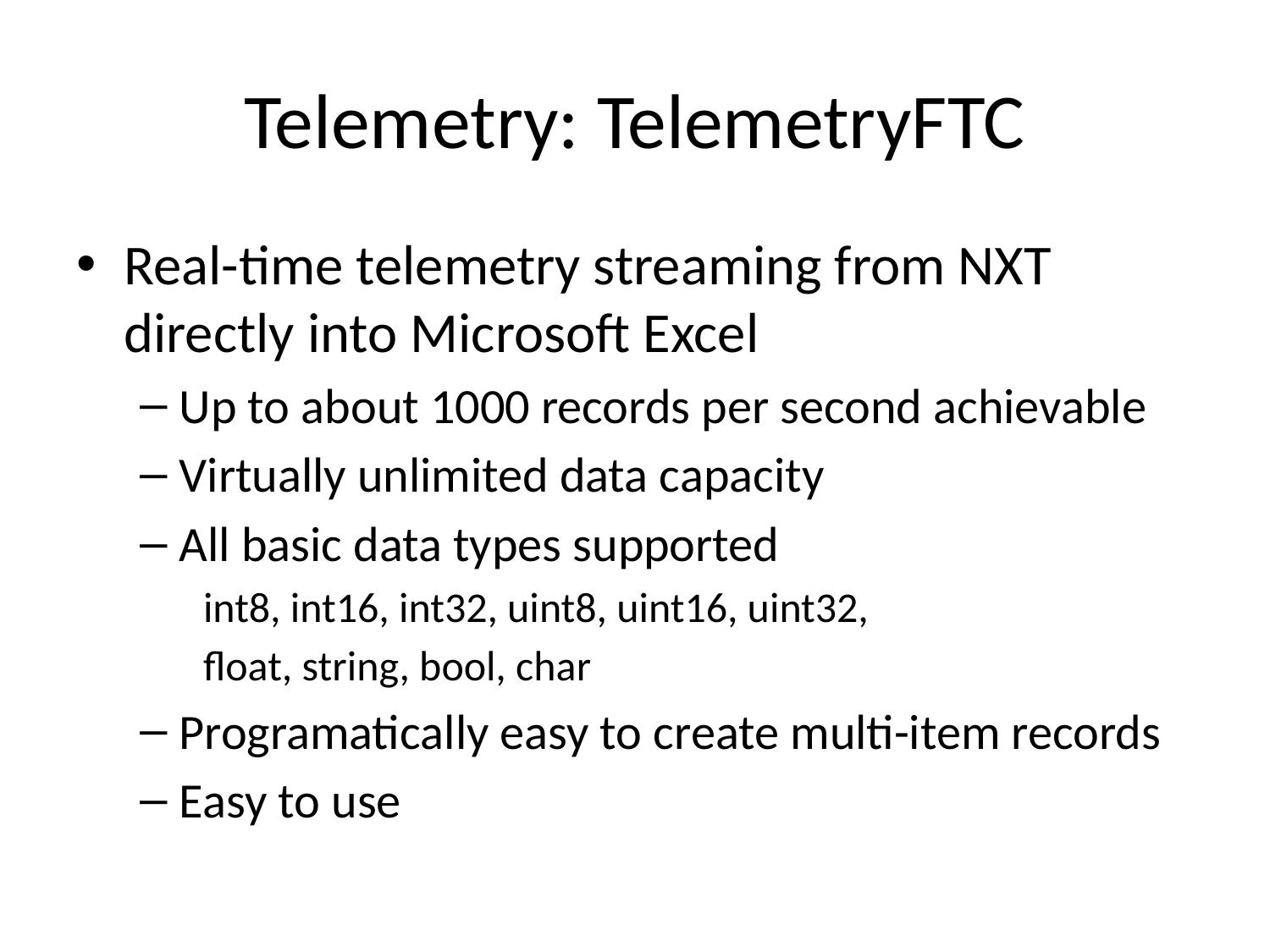

# Telemetry: TelemetryFTC
Real-time telemetry streaming from NXT directly into Microsoft Excel
Up to about 1000 records per second achievable
Virtually unlimited data capacity
All basic data types supported
int8, int16, int32, uint8, uint16, uint32,
float, string, bool, char
Programatically easy to create multi-item records
Easy to use